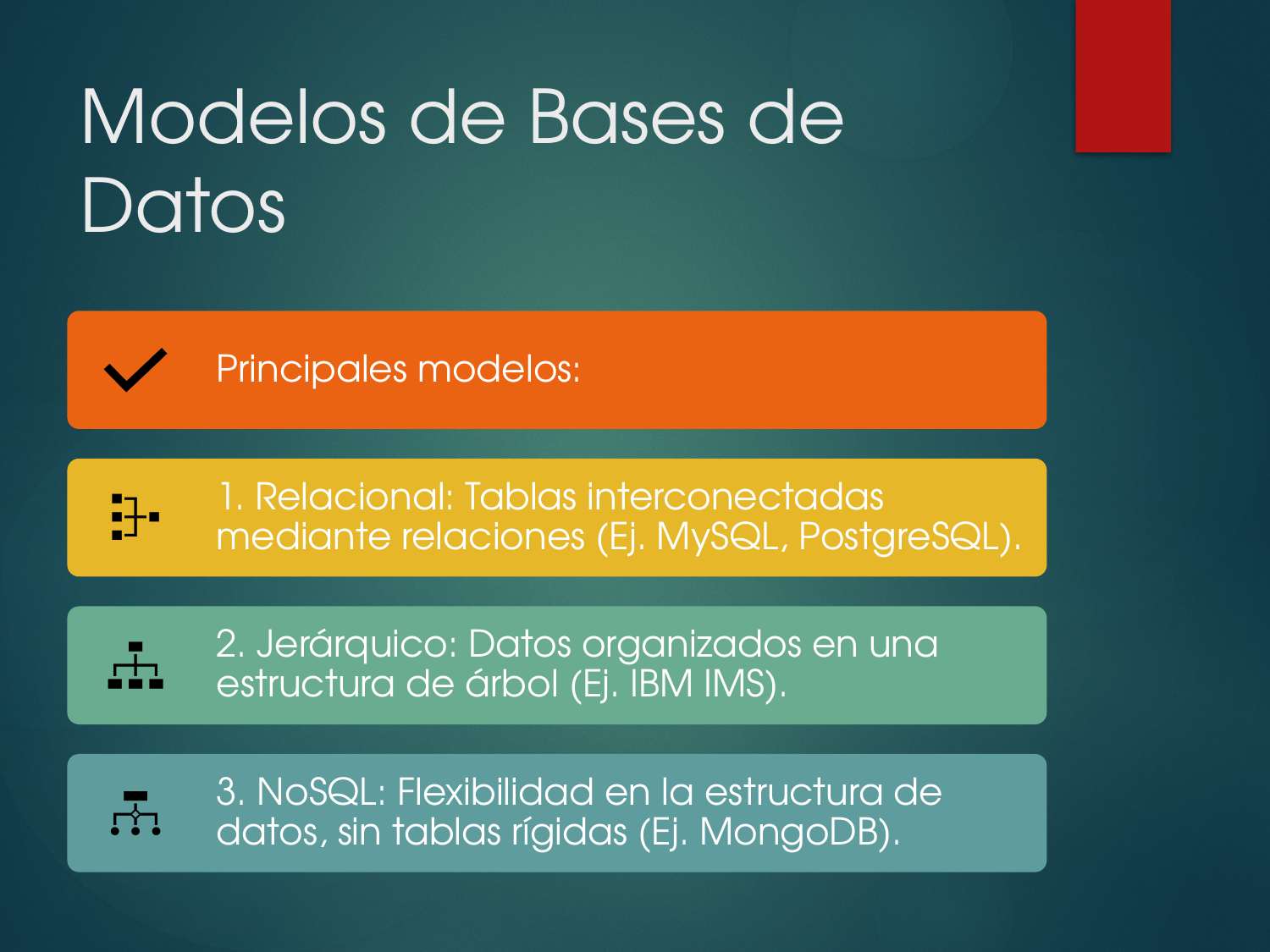

# Modelos de Bases de Datos
Principales modelos:
1. Relacional: Tablas interconectadas mediante relaciones (Ej. MySQL, PostgreSQL).
2. Jerárquico: Datos organizados en una estructura de árbol (Ej. IBM IMS).
3. NoSQL: Flexibilidad en la estructura de datos, sin tablas rígidas (Ej. MongoDB).